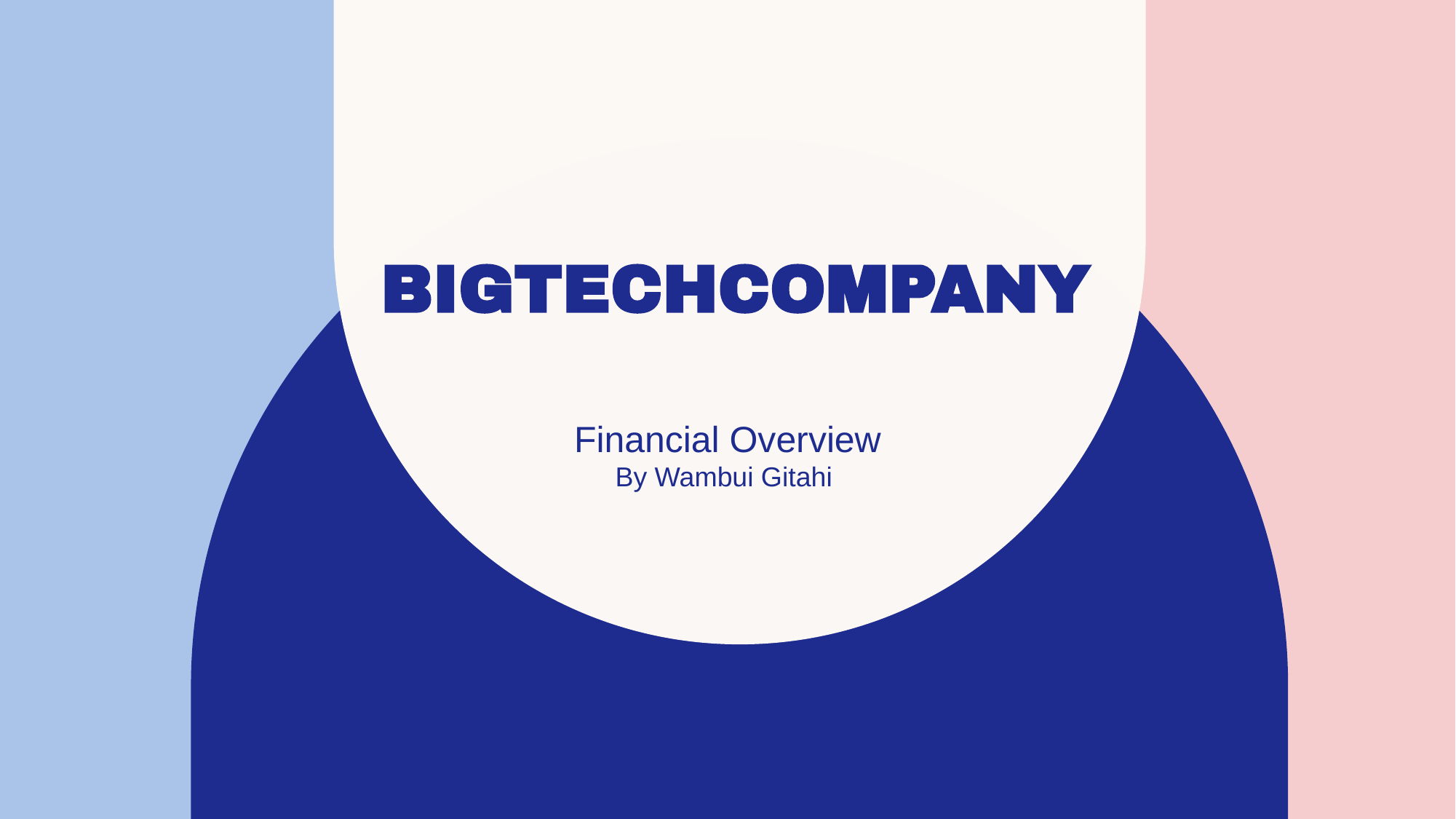

# BIGTECHCOMPANY
Financial Overview
By Wambui Gitahi